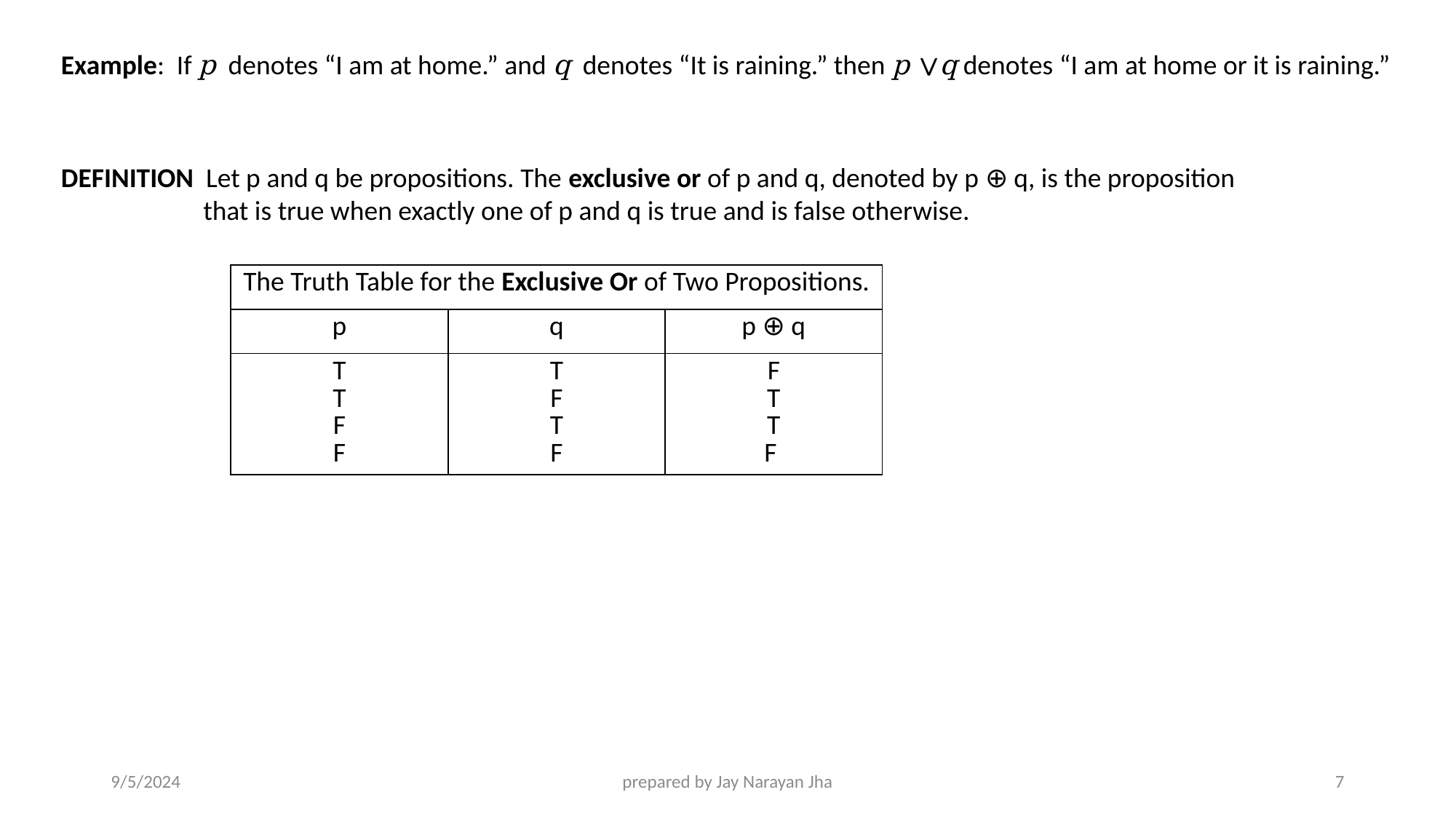

Example:  If p  denotes “I am at home.” and q  denotes “It is raining.” then p ∨q denotes “I am at home or it is raining.”
DEFINITION  Let p and q be propositions. The exclusive or of p and q, denoted by p ⊕ q, is the proposition
                       that is true when exactly one of p and q is true and is false otherwise.
| The Truth Table for the Exclusive Or of Two Propositions. |  |  |
| --- | --- | --- |
| p | q | p ⊕ q |
| T T F F | T F T F | F T T F |
9/5/2024
prepared by Jay Narayan Jha
7